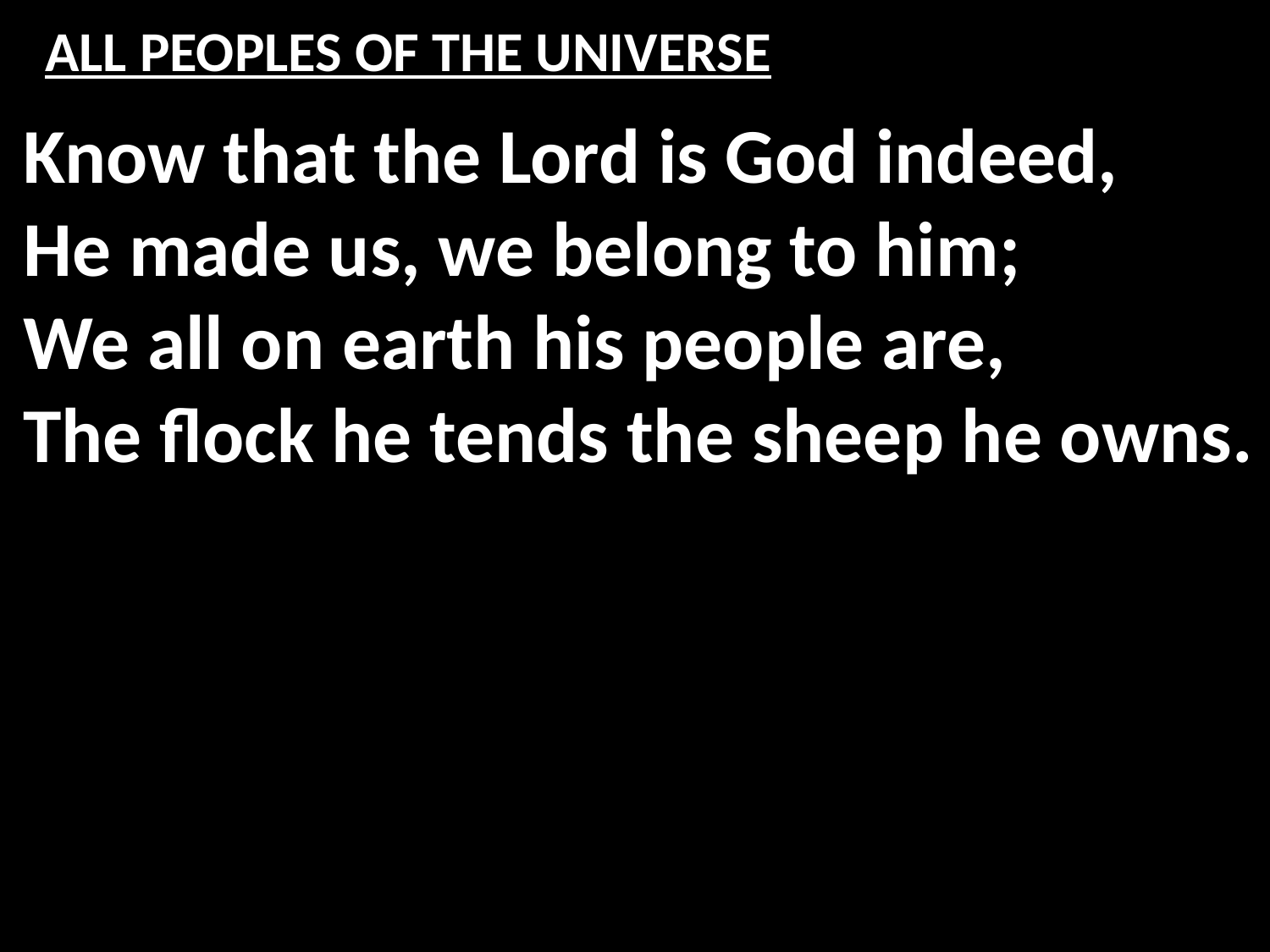

# ALL PEOPLES OF THE UNIVERSE
Know that the Lord is God indeed,
He made us, we belong to him;
We all on earth his people are,
The flock he tends the sheep he owns.